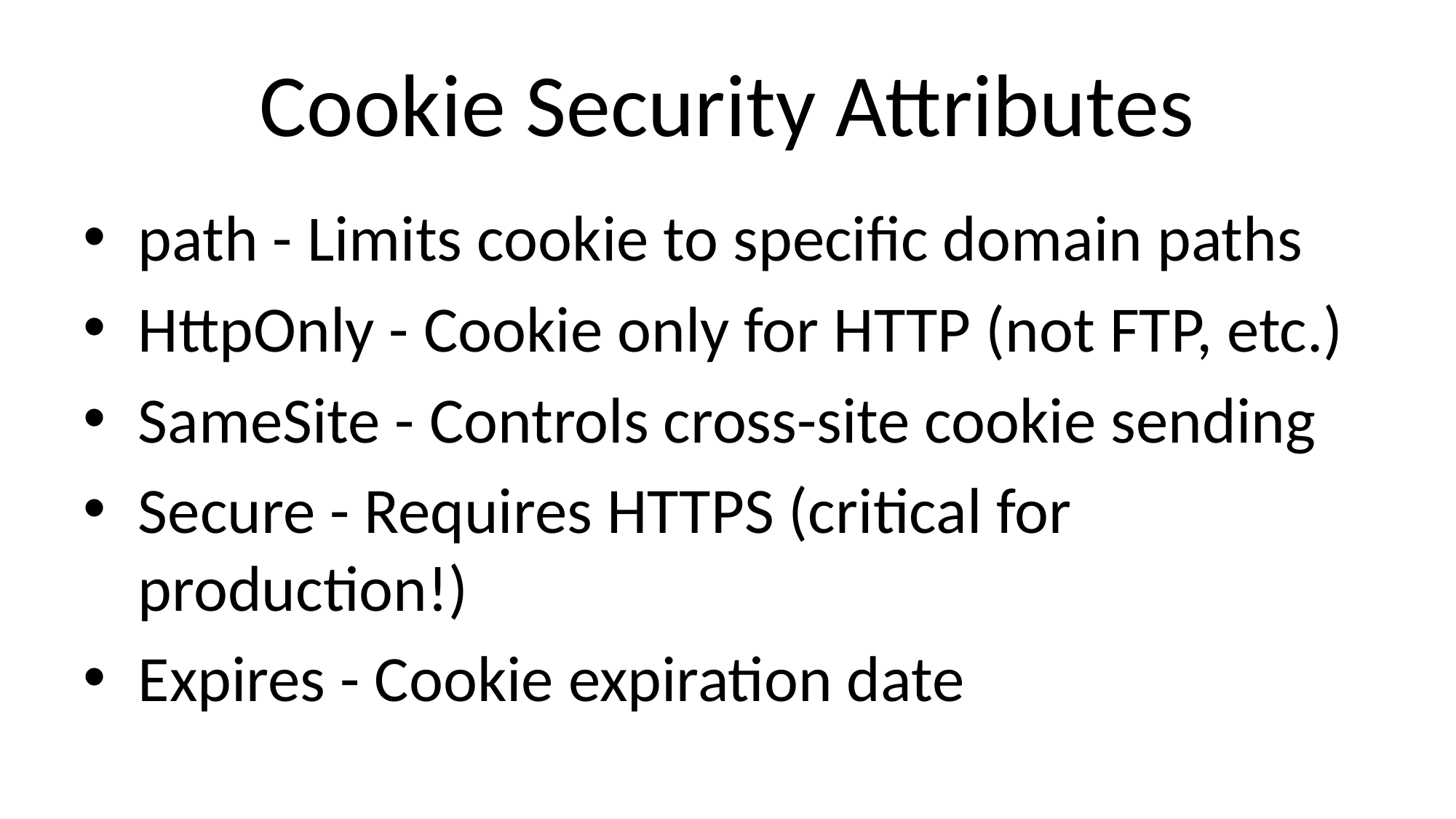

# Cookie Security Attributes
path - Limits cookie to specific domain paths
HttpOnly - Cookie only for HTTP (not FTP, etc.)
SameSite - Controls cross-site cookie sending
Secure - Requires HTTPS (critical for production!)
Expires - Cookie expiration date